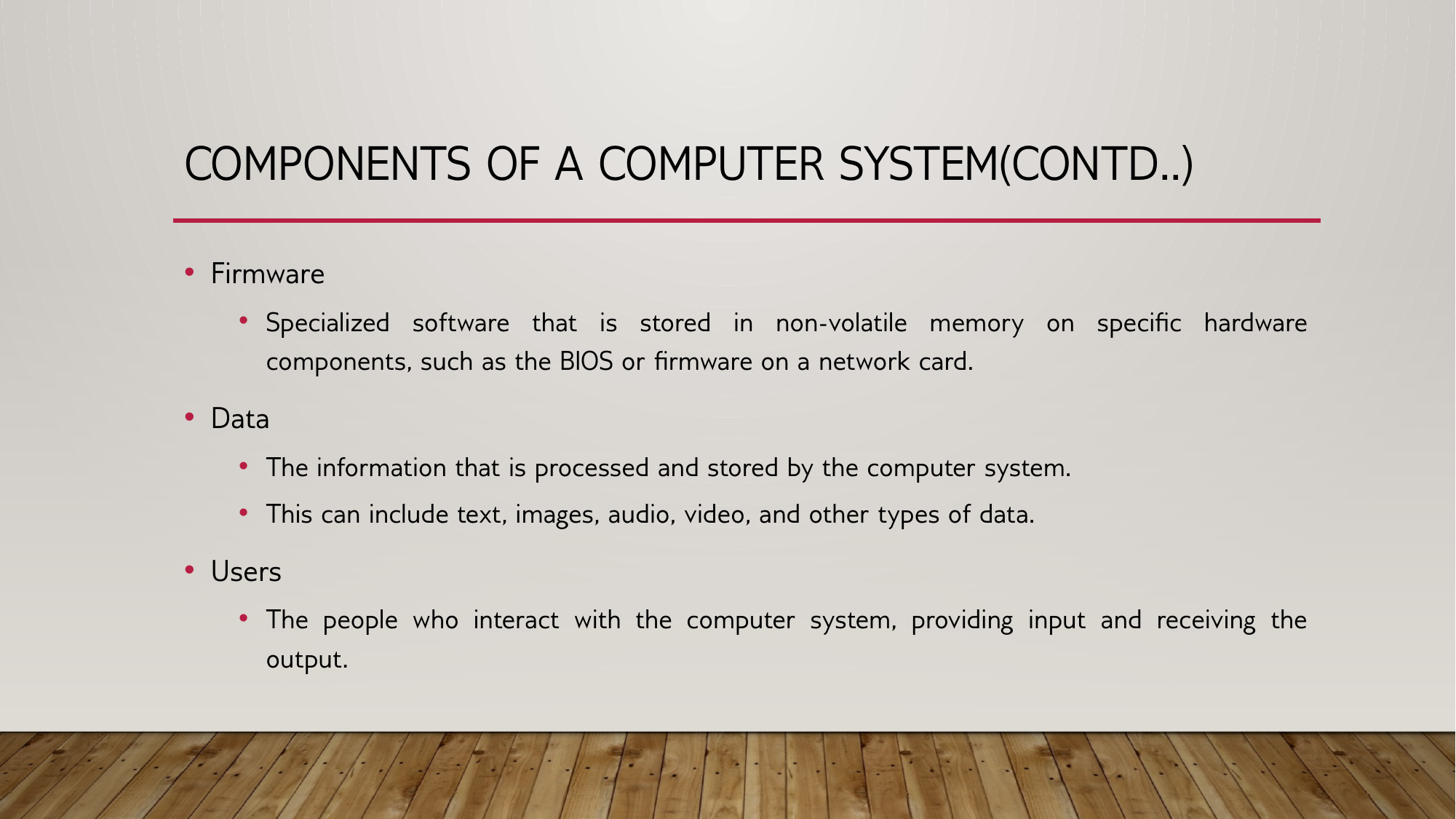

# Components of a Computer System(Contd..)
Firmware
Specialized software that is stored in non-volatile memory on specific hardware components, such as the BIOS or firmware on a network card.
Data
The information that is processed and stored by the computer system.
This can include text, images, audio, video, and other types of data.
Users
The people who interact with the computer system, providing input and receiving the output.